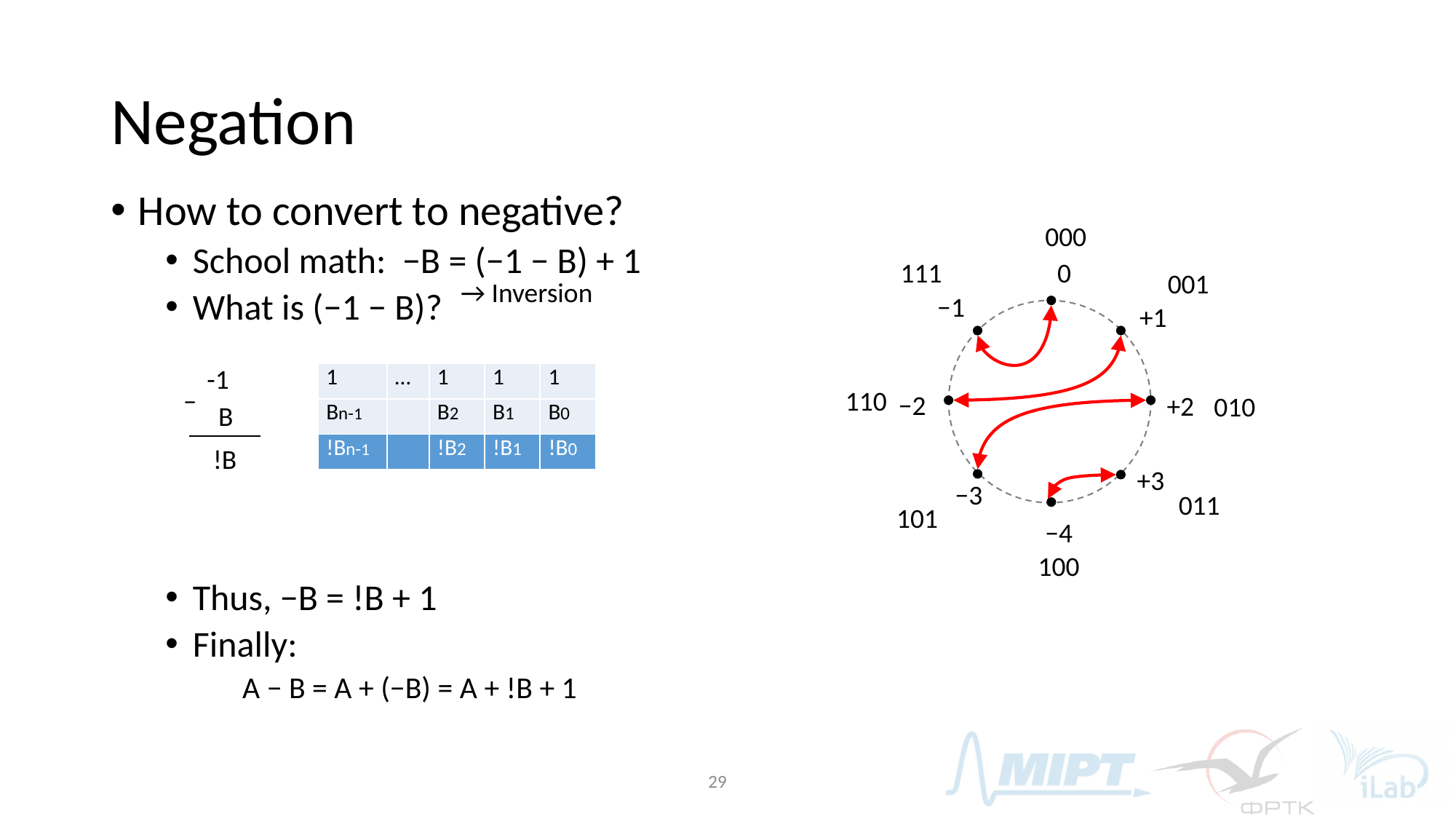

# Negation
How to convert to negative?
School math:  −B = (−1 − B) + 1
What is (−1 − B)?

Thus, −B = !B + 1
Finally:
	A − B = A + (−B) = A + !B + 1
000
111
0
001
−1
+1

110
−2
+2
010

+3

−3
011
101

−4
100
→ Inversion
-1
 –

B
!B
| 1 | … | 1 | 1 | 1 |
| --- | --- | --- | --- | --- |
| Bn-1 |  | B2 | B1 | B0 |
|  |  |  |  |  |
| 1 | … | 1 | 1 | 1 |
| --- | --- | --- | --- | --- |
| Bn-1 |  | B2 | B1 | B0 |
| !Bn-1 |  | !B2 | !B1 | !B0 |